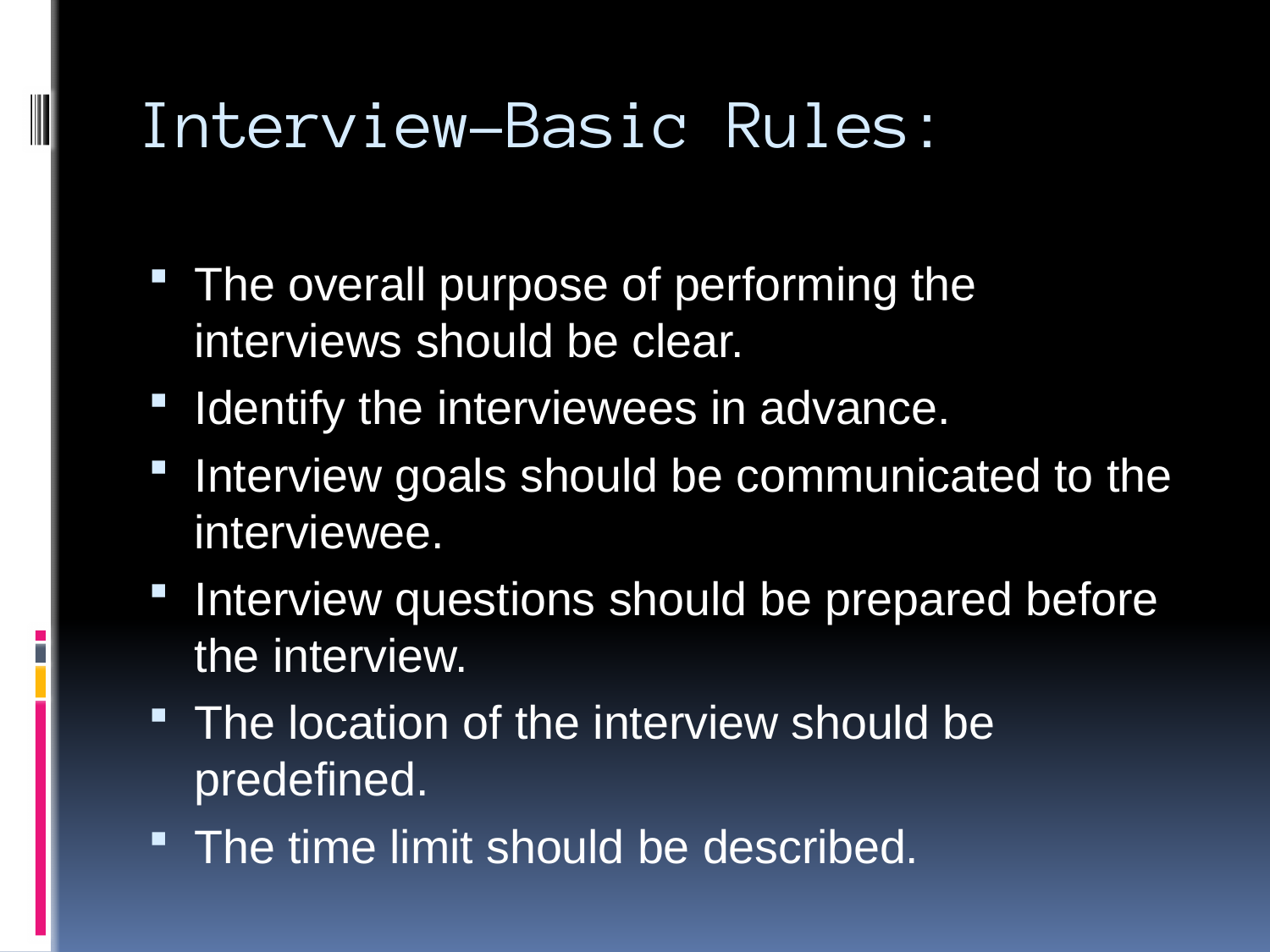

# Interview-Basic Rules:
The overall purpose of performing the interviews should be clear.
Identify the interviewees in advance.
Interview goals should be communicated to the interviewee.
Interview questions should be prepared before the interview.
The location of the interview should be predefined.
The time limit should be described.